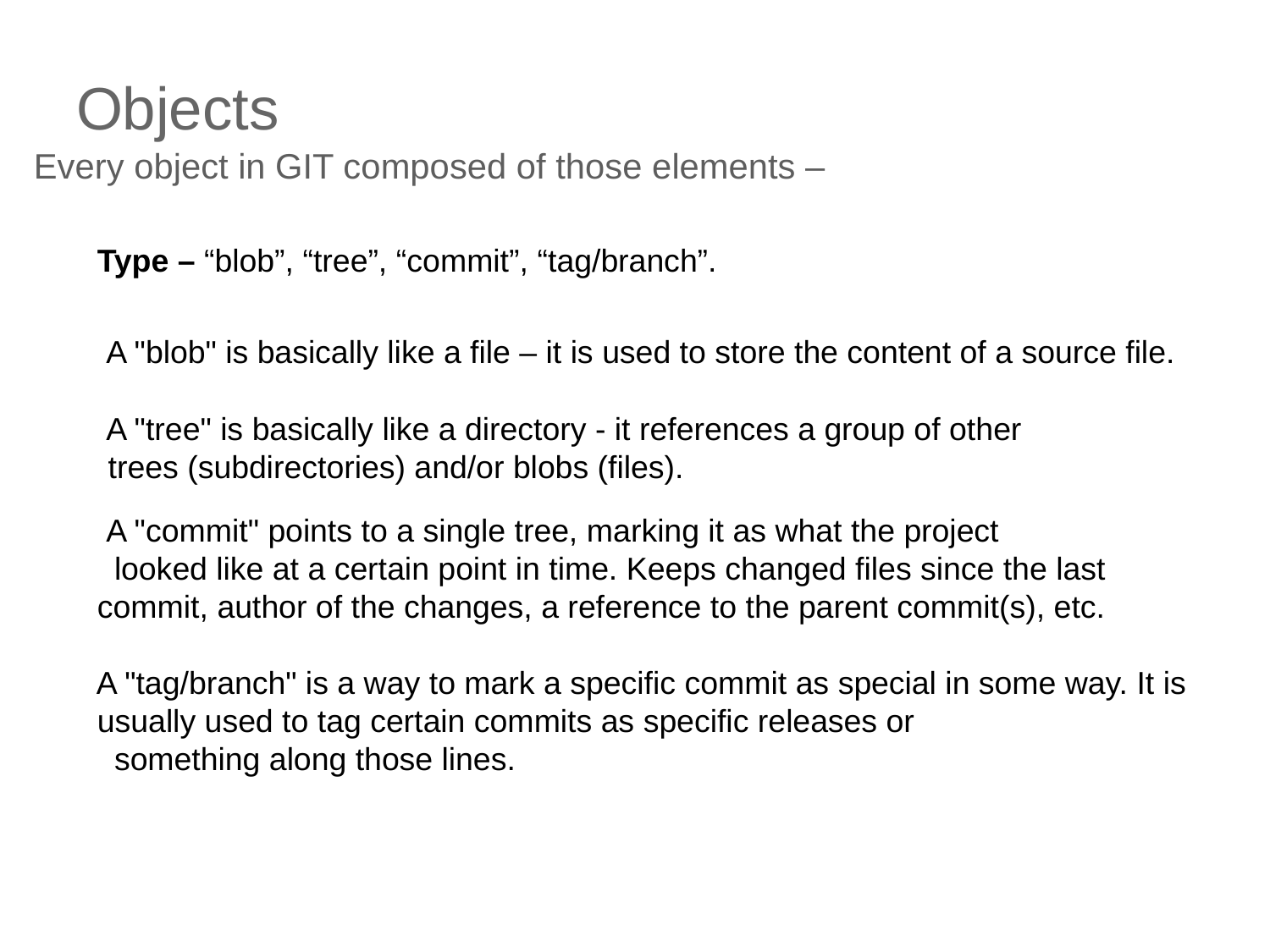

# Objects
Every object in GIT composed of those elements –

Type – “blob”, “tree”, “commit”, “tag/branch”.

 A "blob" is basically like a file – it is used to store the content of a source file.

 A "tree" is basically like a directory - it references a group of other
   trees (subdirectories) and/or blobs (files).

 A "commit" points to a single tree, marking it as what the project
   looked like at a certain point in time. Keeps changed files since the last commit, author of the changes, a reference to the parent commit(s), etc.

 A "tag/branch" is a way to mark a specific commit as special in some way. It is usually used to tag certain commits as specific releases or
   something along those lines.